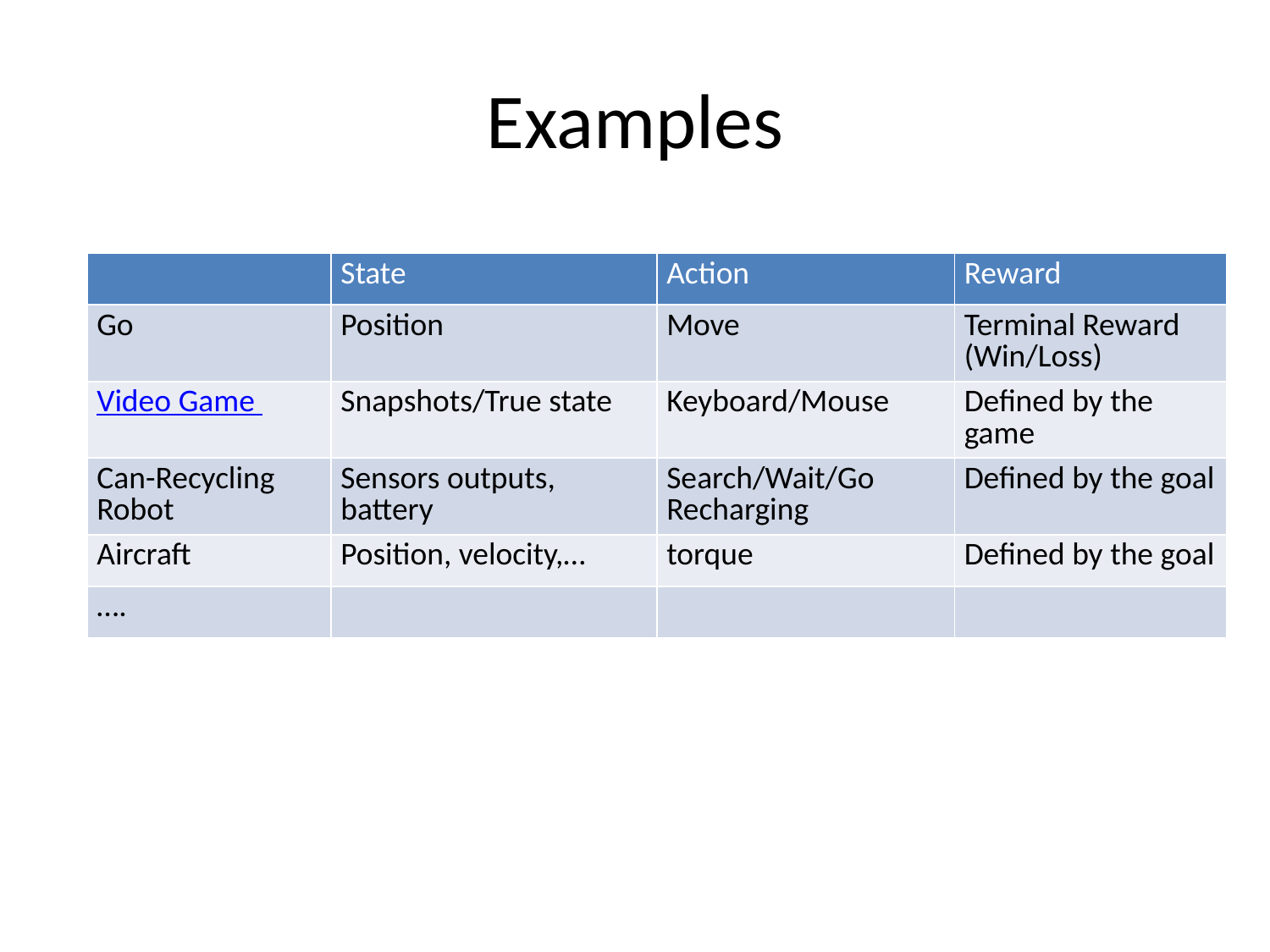

# Examples
|  | State | Action | Reward |
| --- | --- | --- | --- |
| Go | Position | Move | Terminal Reward (Win/Loss) |
| Video Game | Snapshots/True state | Keyboard/Mouse | Defined by the game |
| Can-Recycling Robot | Sensors outputs, battery | Search/Wait/Go Recharging | Defined by the goal |
| Aircraft | Position, velocity,… | torque | Defined by the goal |
| …. |  |  |  |